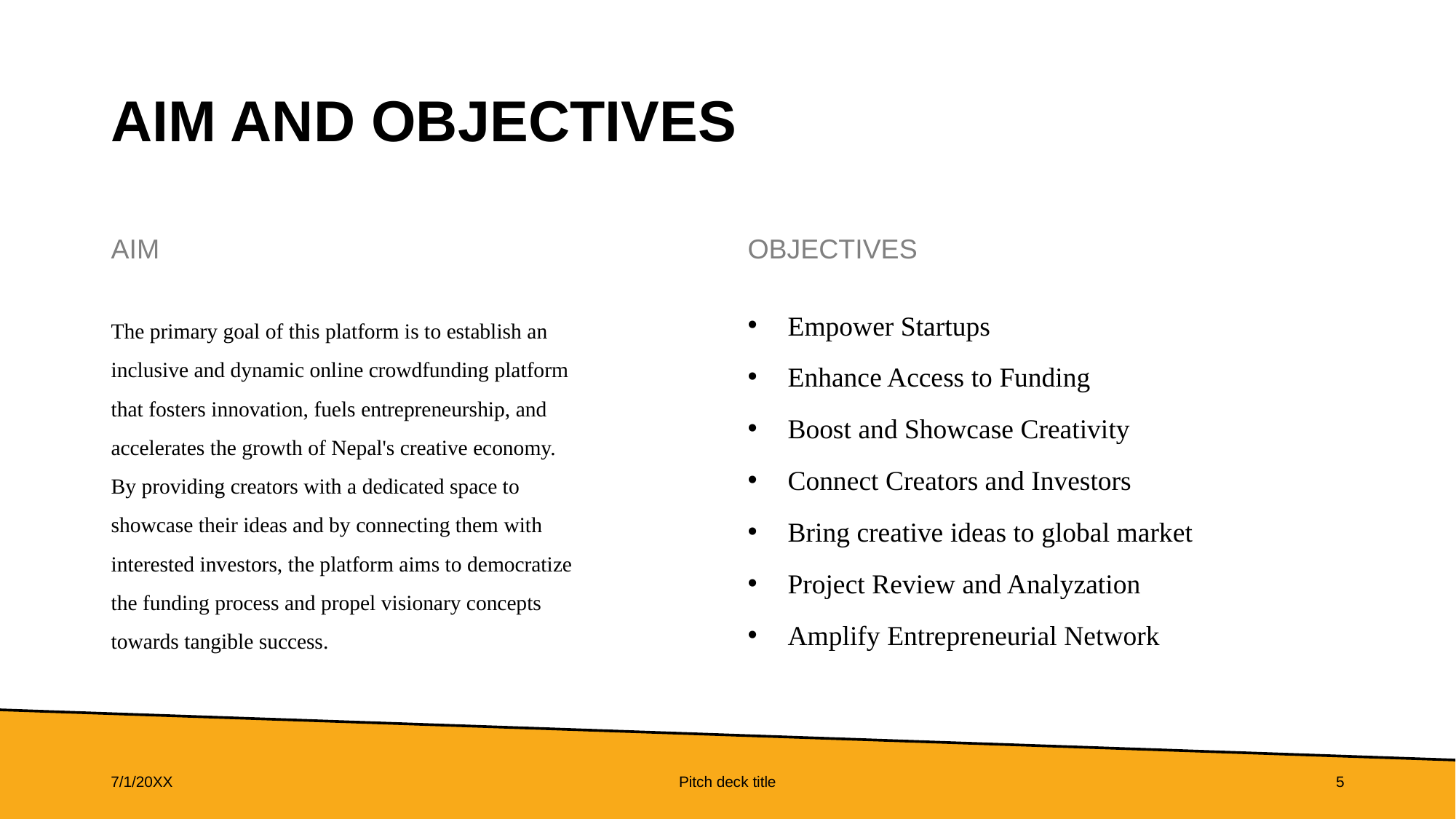

# AIM and objectives
AIM
OBJECTIVES
The primary goal of this platform is to establish an inclusive and dynamic online crowdfunding platform that fosters innovation, fuels entrepreneurship, and accelerates the growth of Nepal's creative economy. By providing creators with a dedicated space to showcase their ideas and by connecting them with interested investors, the platform aims to democratize the funding process and propel visionary concepts towards tangible success.
Empower Startups
Enhance Access to Funding
Boost and Showcase Creativity
Connect Creators and Investors
Bring creative ideas to global market
Project Review and Analyzation
Amplify Entrepreneurial Network

7/1/20XX
Pitch deck title
5